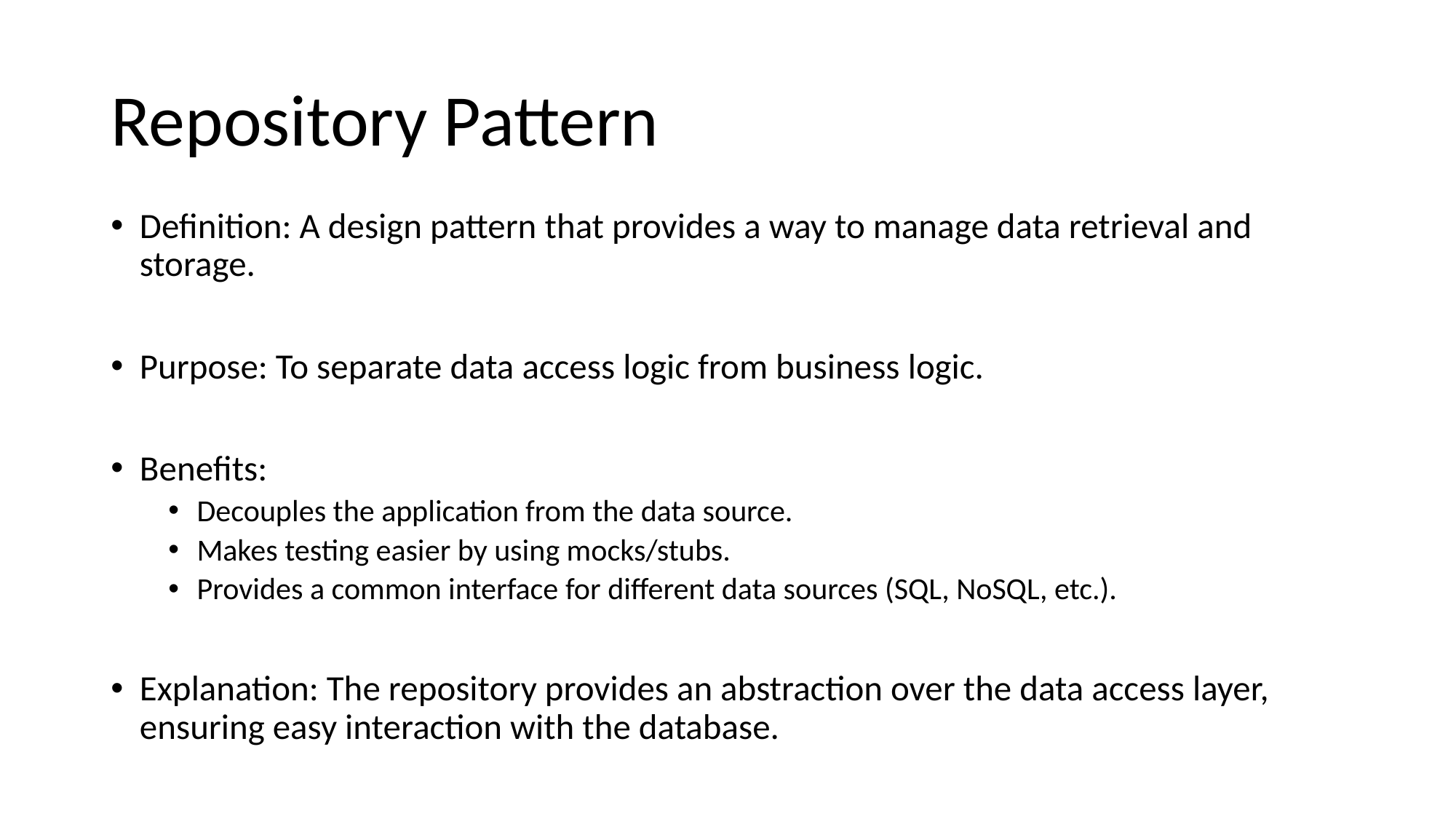

# Repository Pattern
Definition: A design pattern that provides a way to manage data retrieval and storage.

Purpose: To separate data access logic from business logic.

Benefits:
Decouples the application from the data source.
Makes testing easier by using mocks/stubs.
Provides a common interface for different data sources (SQL, NoSQL, etc.).

Explanation: The repository provides an abstraction over the data access layer, ensuring easy interaction with the database.